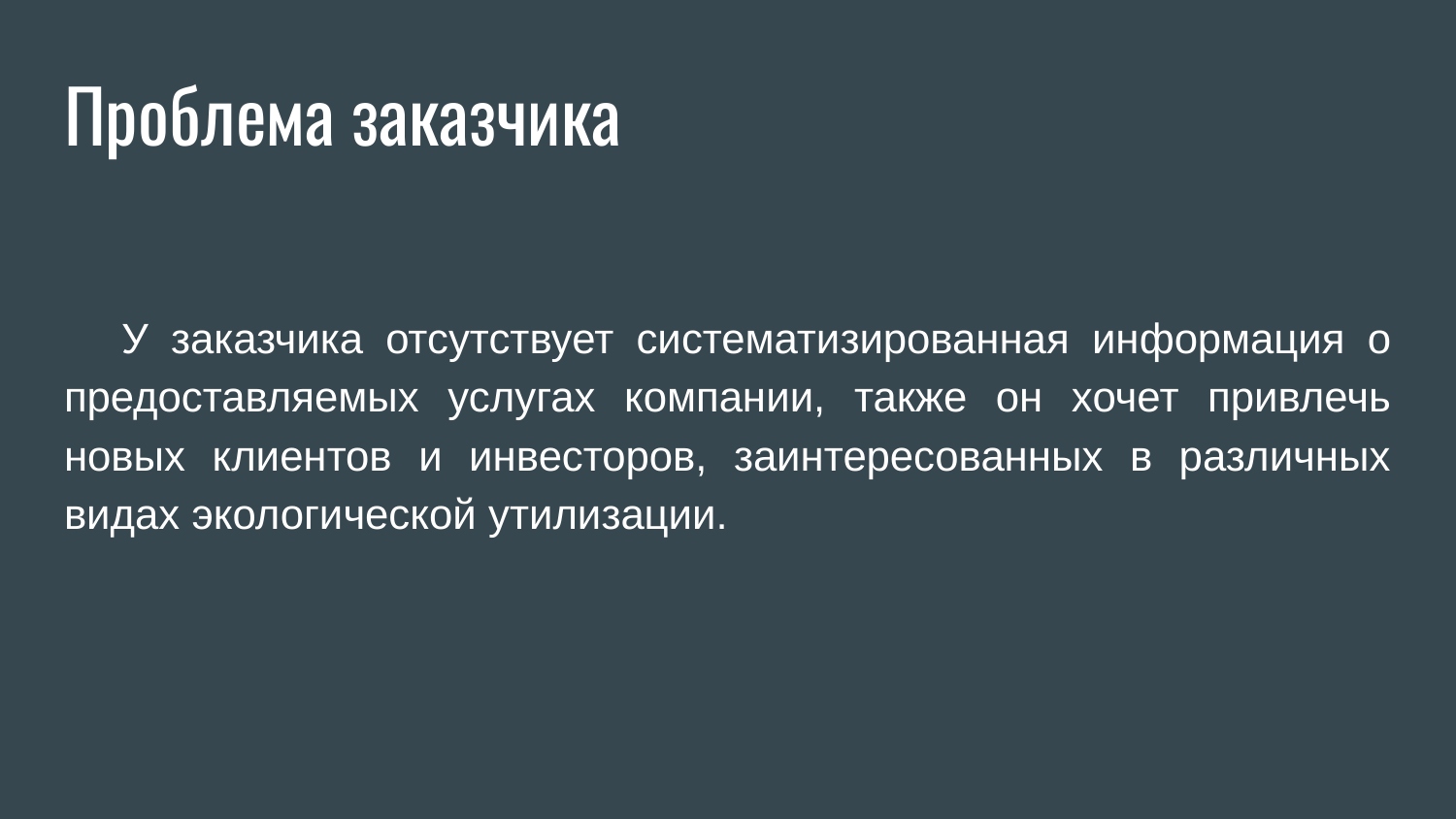

# Проблема заказчика
У заказчика отсутствует систематизированная информация о предоставляемых услугах компании, также он хочет привлечь новых клиентов и инвесторов, заинтересованных в различных видах экологической утилизации.